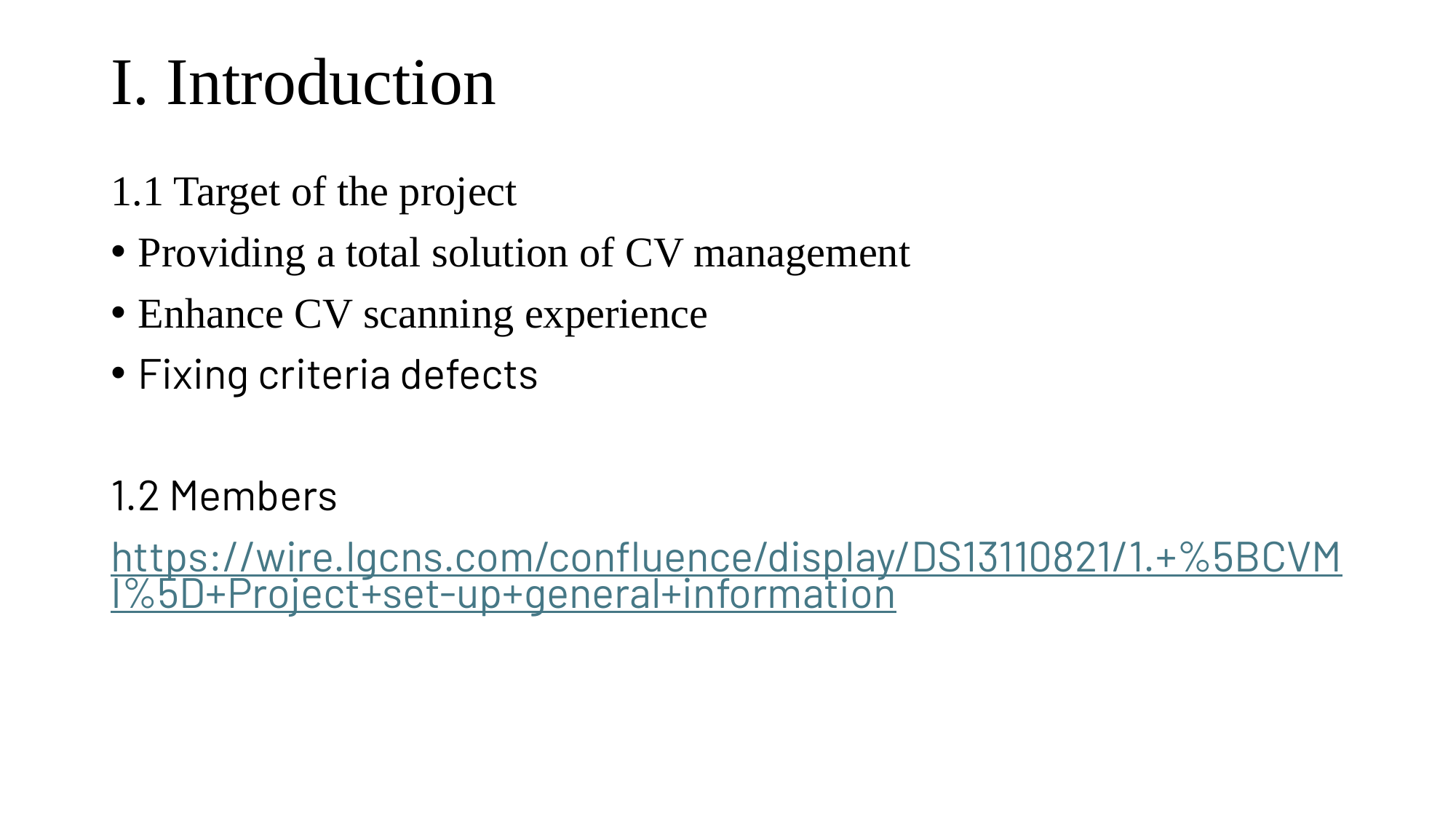

# I. Introduction
1.1 Target of the project
Providing a total solution of CV management
Enhance CV scanning experience
Fixing criteria defects

1.2 Members
https://wire.lgcns.com/confluence/display/DS13110821/1.+%5BCVMI%5D+Project+set-up+general+information